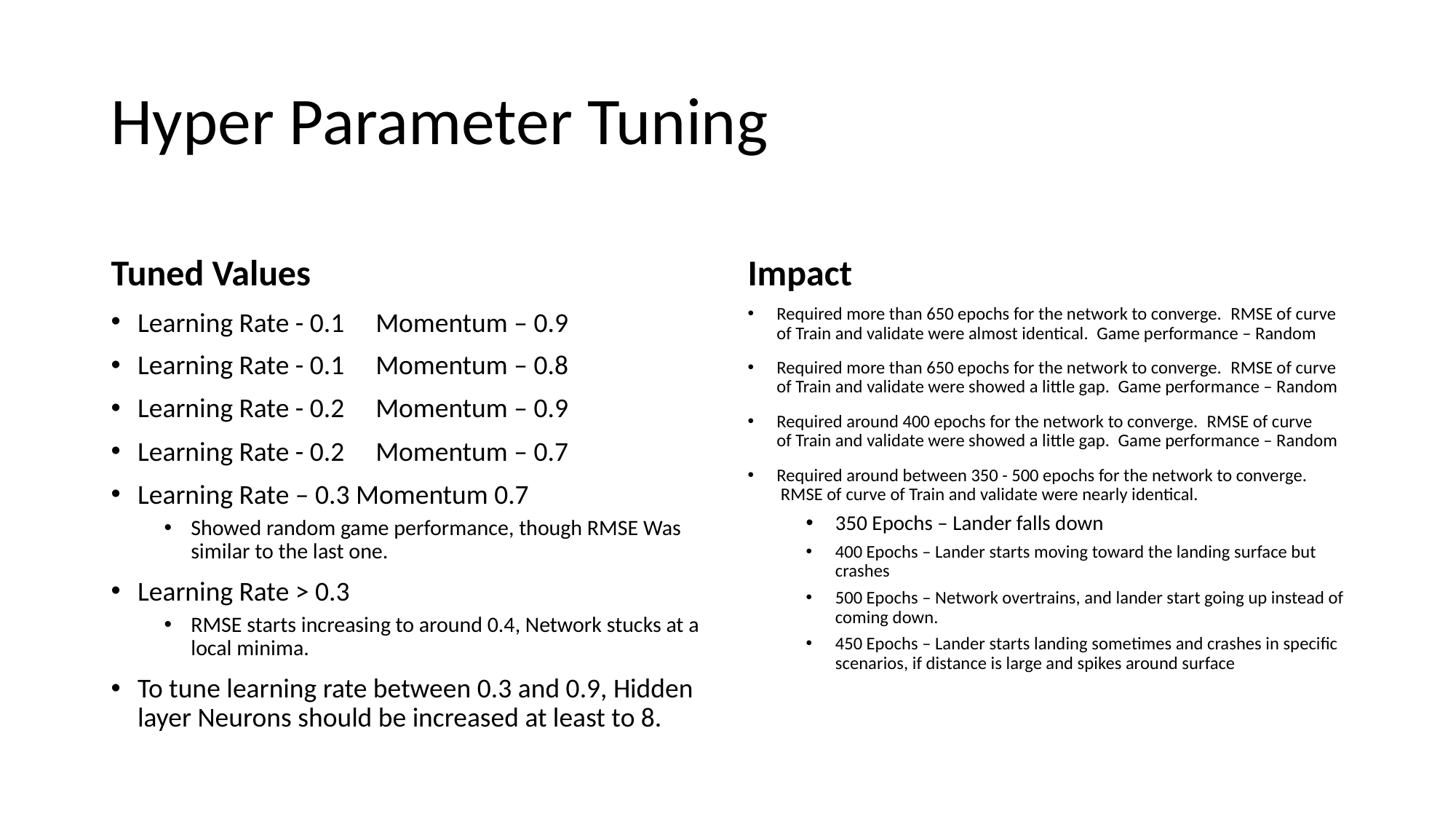

# Hyper Parameter Tuning
Tuned Values
Impact
Learning Rate - 0.1     Momentum – 0.9
Learning Rate - 0.1     Momentum – 0.8
Learning Rate - 0.2     Momentum – 0.9
Learning Rate - 0.2     Momentum – 0.7
Learning Rate – 0.3 Momentum 0.7
Showed random game performance, though RMSE Was similar to the last one.
Learning Rate > 0.3
RMSE starts increasing to around 0.4, Network stucks at a local minima.
To tune learning rate between 0.3 and 0.9, Hidden layer Neurons should be increased at least to 8.

Required more than 650 epochs for the network to converge.  RMSE of curve of Train and validate were almost identical.  Game performance – Random
Required more than 650 epochs for the network to converge.  RMSE of curve of Train and validate were showed a little gap.  Game performance – Random
Required around 400 epochs for the network to converge.  RMSE of curve of Train and validate were showed a little gap.  Game performance – Random
Required around between 350 - 500 epochs for the network to converge.  RMSE of curve of Train and validate were nearly identical.
350 Epochs – Lander falls down
400 Epochs – Lander starts moving toward the landing surface but crashes
500 Epochs – Network overtrains, and lander start going up instead of coming down.
450 Epochs – Lander starts landing sometimes and crashes in specific scenarios, if distance is large and spikes around surface